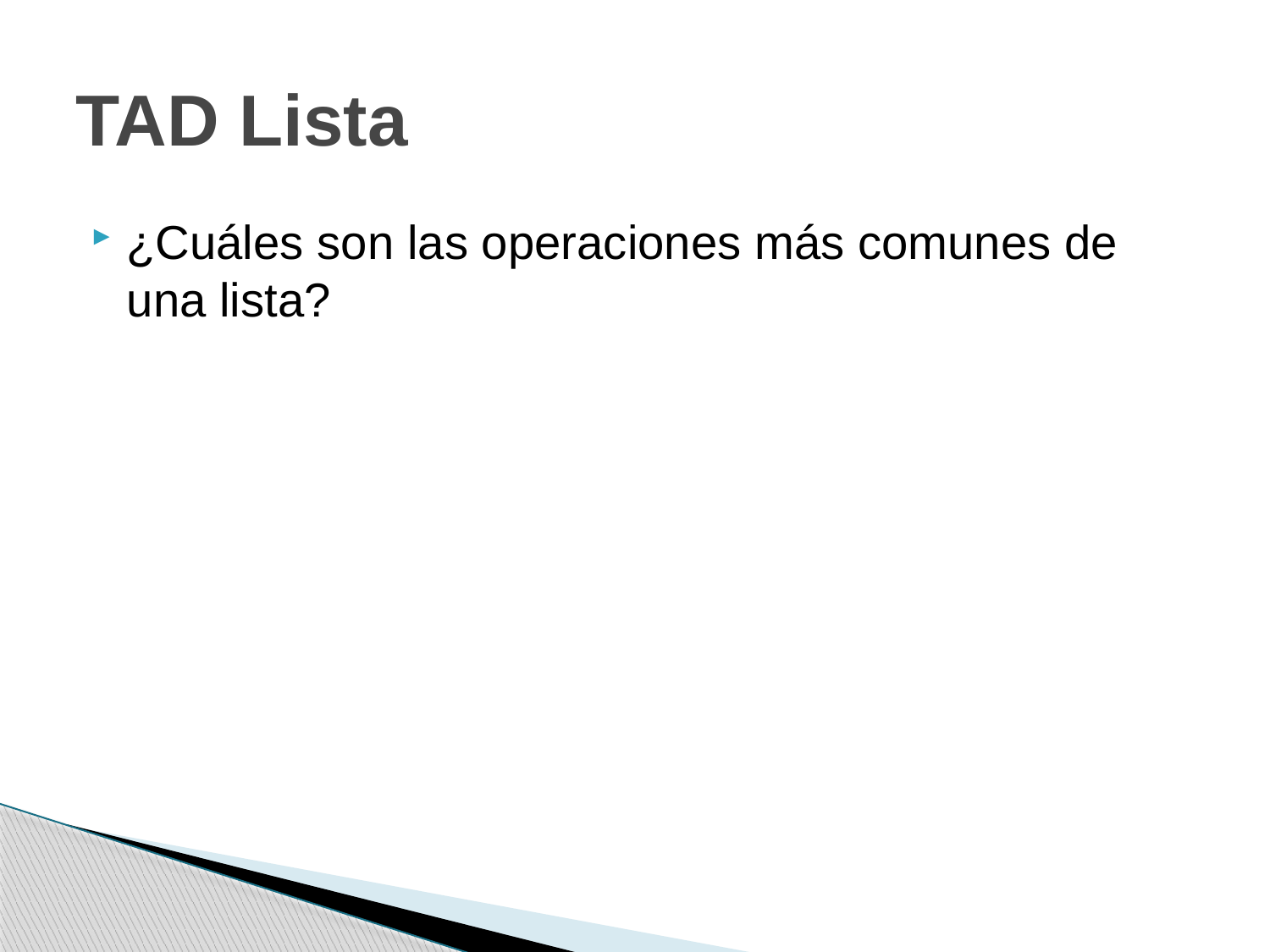

# TAD Lista
¿Cuáles son las operaciones más comunes de una lista?